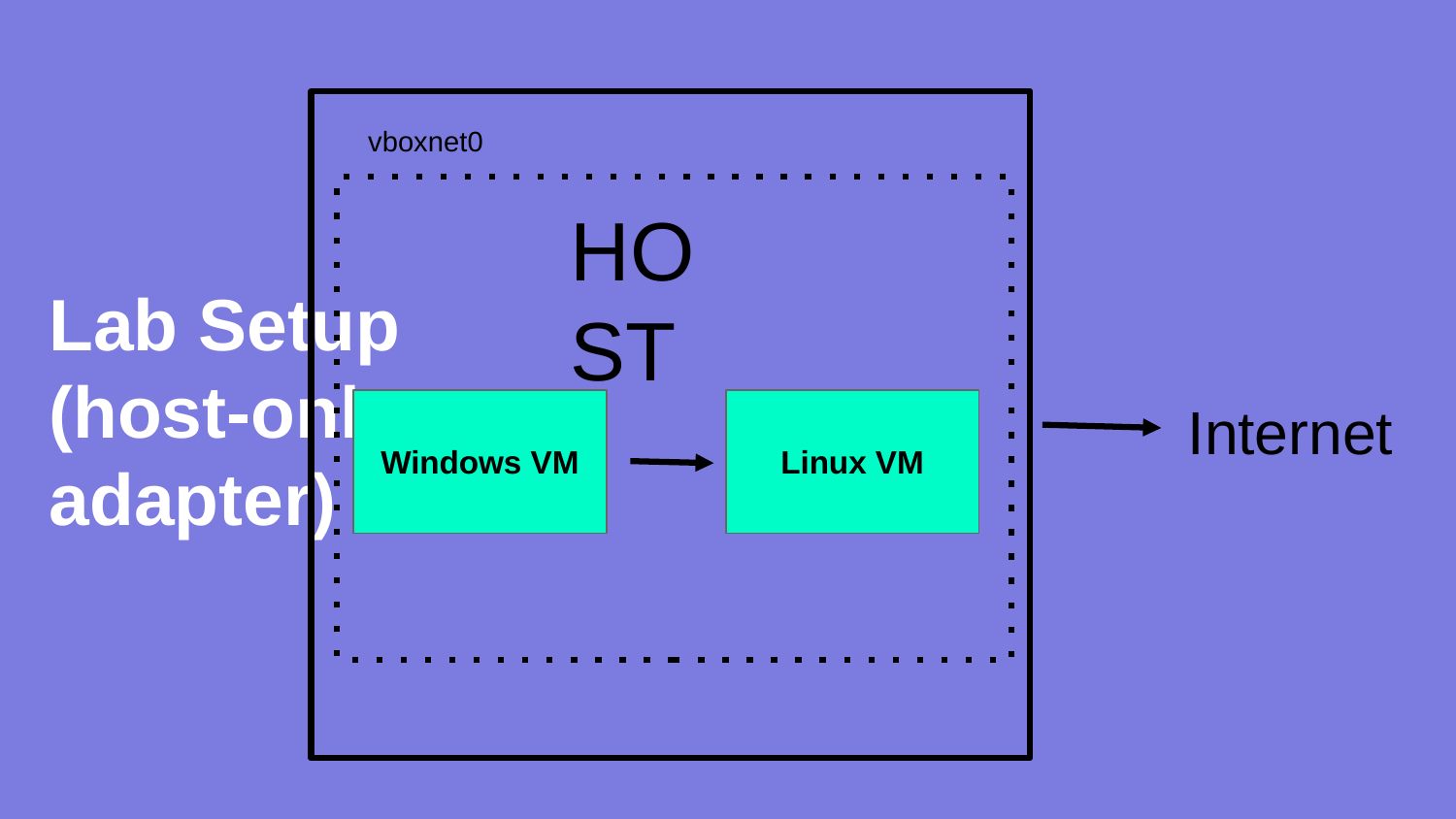

# Lab Setup
(host-only
adapter)

vboxnet0

HOST
Internet
Windows VM
Linux VM